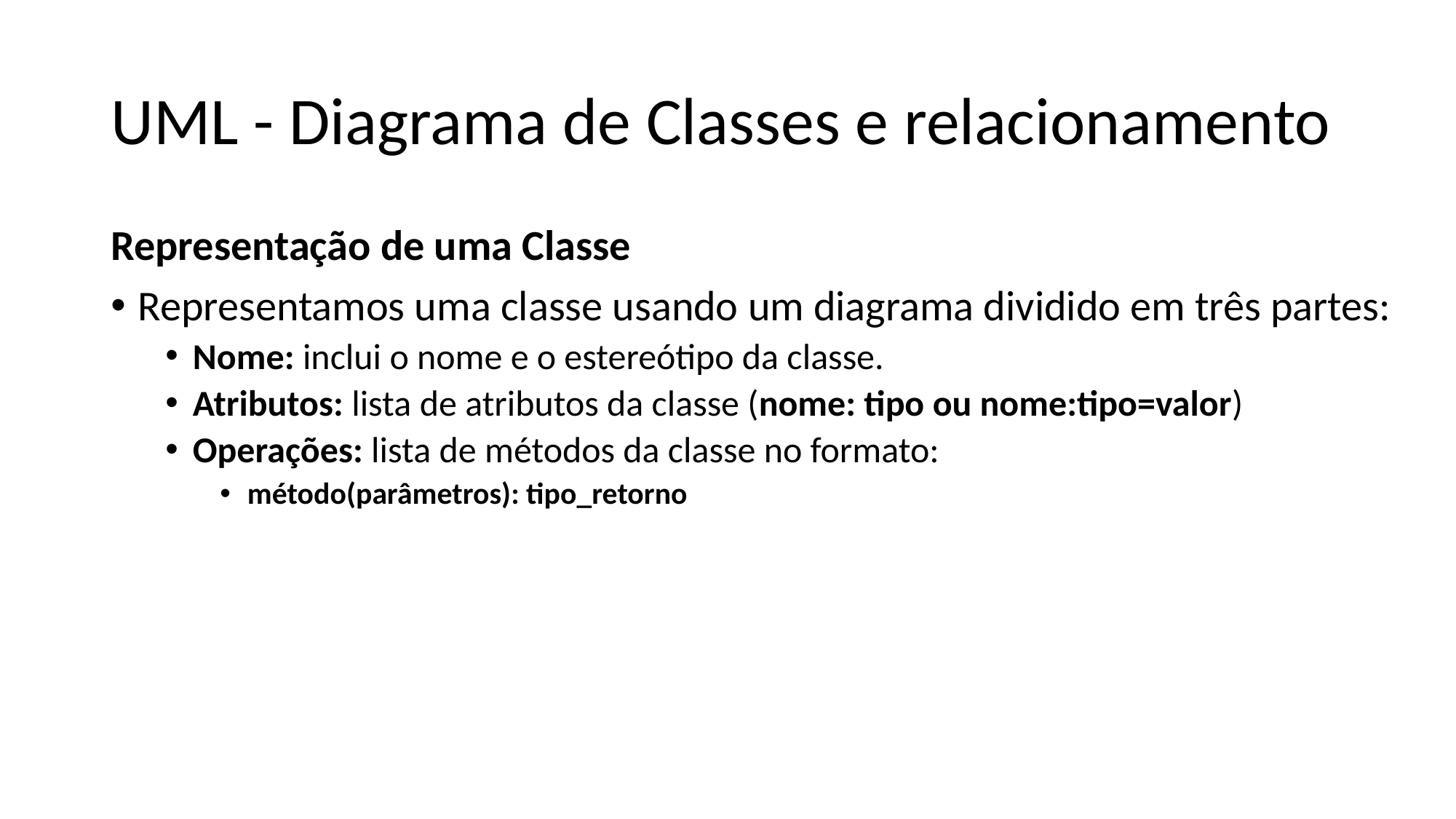

# UML - Diagrama de Classes e relacionamento
Representação de uma Classe
Representamos uma classe usando um diagrama dividido em três partes:
Nome: inclui o nome e o estereótipo da classe.
Atributos: lista de atributos da classe (nome: tipo ou nome:tipo=valor)
Operações: lista de métodos da classe no formato:
método(parâmetros): tipo_retorno